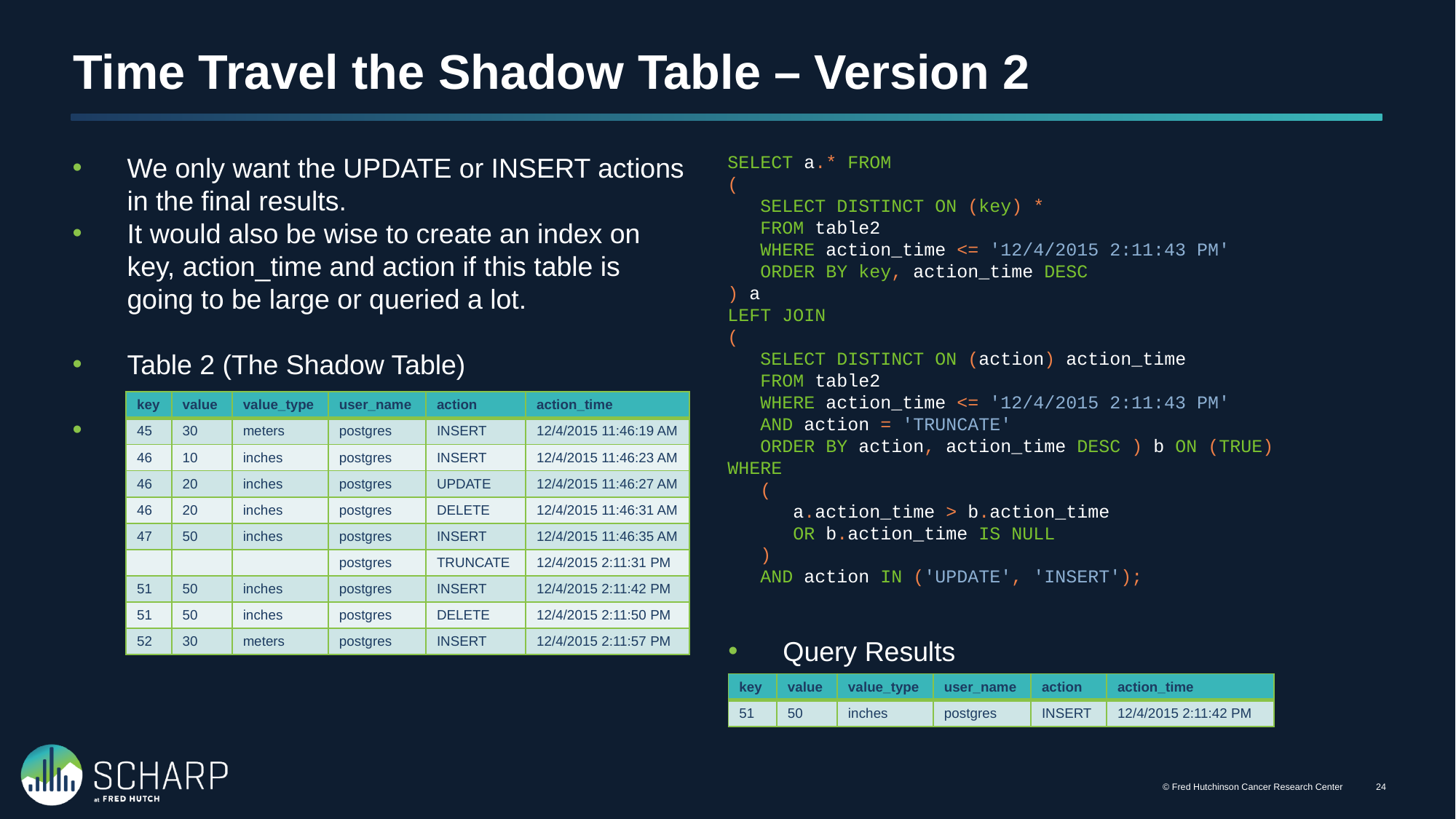

# Time Travel the Shadow Table – Version 2
SELECT a.* FROM
(
   SELECT DISTINCT ON (key) *
   FROM table2
   WHERE action_time <= '12/4/2015 2:11:43 PM'
   ORDER BY key, action_time DESC
) a
LEFT JOIN
(
   SELECT DISTINCT ON (action) action_time
   FROM table2
   WHERE action_time <= '12/4/2015 2:11:43 PM'
   AND action = 'TRUNCATE'
   ORDER BY action, action_time DESC ) b ON (TRUE)
WHERE
   (
      a.action_time > b.action_time
      OR b.action_time IS NULL
   )
   AND action IN ('UPDATE', 'INSERT');
We only want the UPDATE or INSERT actions in the final results.
It would also be wise to create an index on key, action_time and action if this table is going to be large or queried a lot.

Table 2 (The Shadow Table)

Query Results

| key | value | value\_type | user\_name | action | action\_time |
| --- | --- | --- | --- | --- | --- |
| 45 | 30 | meters | postgres | INSERT | 12/4/2015 11:46:19 AM |
| 46 | 10 | inches | postgres | INSERT | 12/4/2015 11:46:23 AM |
| 46 | 20 | inches | postgres | UPDATE | 12/4/2015 11:46:27 AM |
| 46 | 20 | inches | postgres | DELETE | 12/4/2015 11:46:31 AM |
| 47 | 50 | inches | postgres | INSERT | 12/4/2015 11:46:35 AM |
|  |  |  | postgres | TRUNCATE | 12/4/2015 2:11:31 PM |
| 51 | 50 | inches | postgres | INSERT | 12/4/2015 2:11:42 PM |
| 51 | 50 | inches | postgres | DELETE | 12/4/2015 2:11:50 PM |
| 52 | 30 | meters | postgres | INSERT | 12/4/2015 2:11:57 PM |
Query Results

| key | value | value\_type | user\_name | action | action\_time |
| --- | --- | --- | --- | --- | --- |
| 51 | 50 | inches | postgres | INSERT | 12/4/2015 2:11:42 PM |
© Fred Hutchinson Cancer Research Center
24